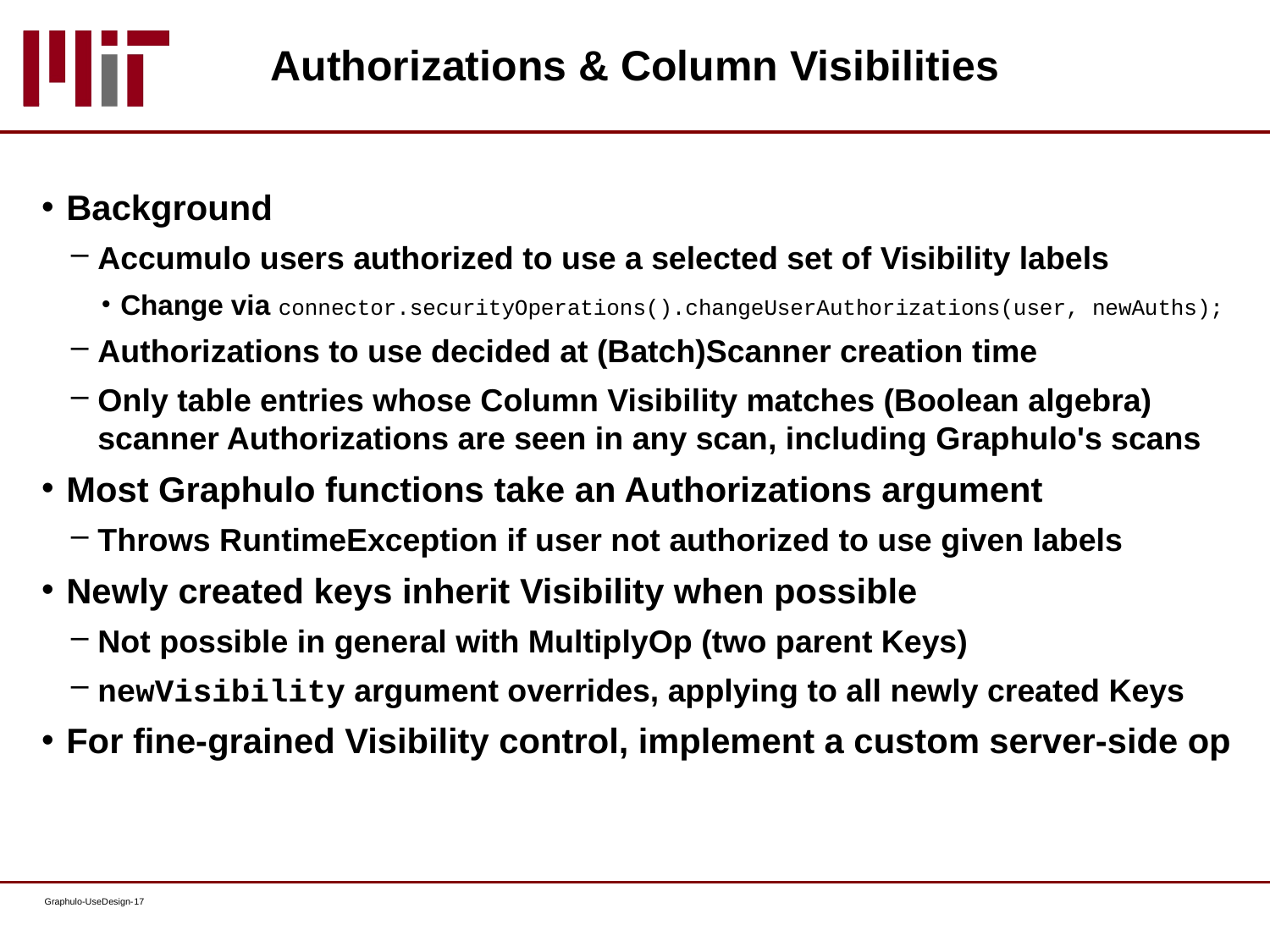

# Authorizations & Column Visibilities
Background
Accumulo users authorized to use a selected set of Visibility labels
Change via connector.securityOperations().changeUserAuthorizations(user, newAuths);
Authorizations to use decided at (Batch)Scanner creation time
Only table entries whose Column Visibility matches (Boolean algebra) scanner Authorizations are seen in any scan, including Graphulo's scans
Most Graphulo functions take an Authorizations argument
Throws RuntimeException if user not authorized to use given labels
Newly created keys inherit Visibility when possible
Not possible in general with MultiplyOp (two parent Keys)
newVisibility argument overrides, applying to all newly created Keys
For fine-grained Visibility control, implement a custom server-side op